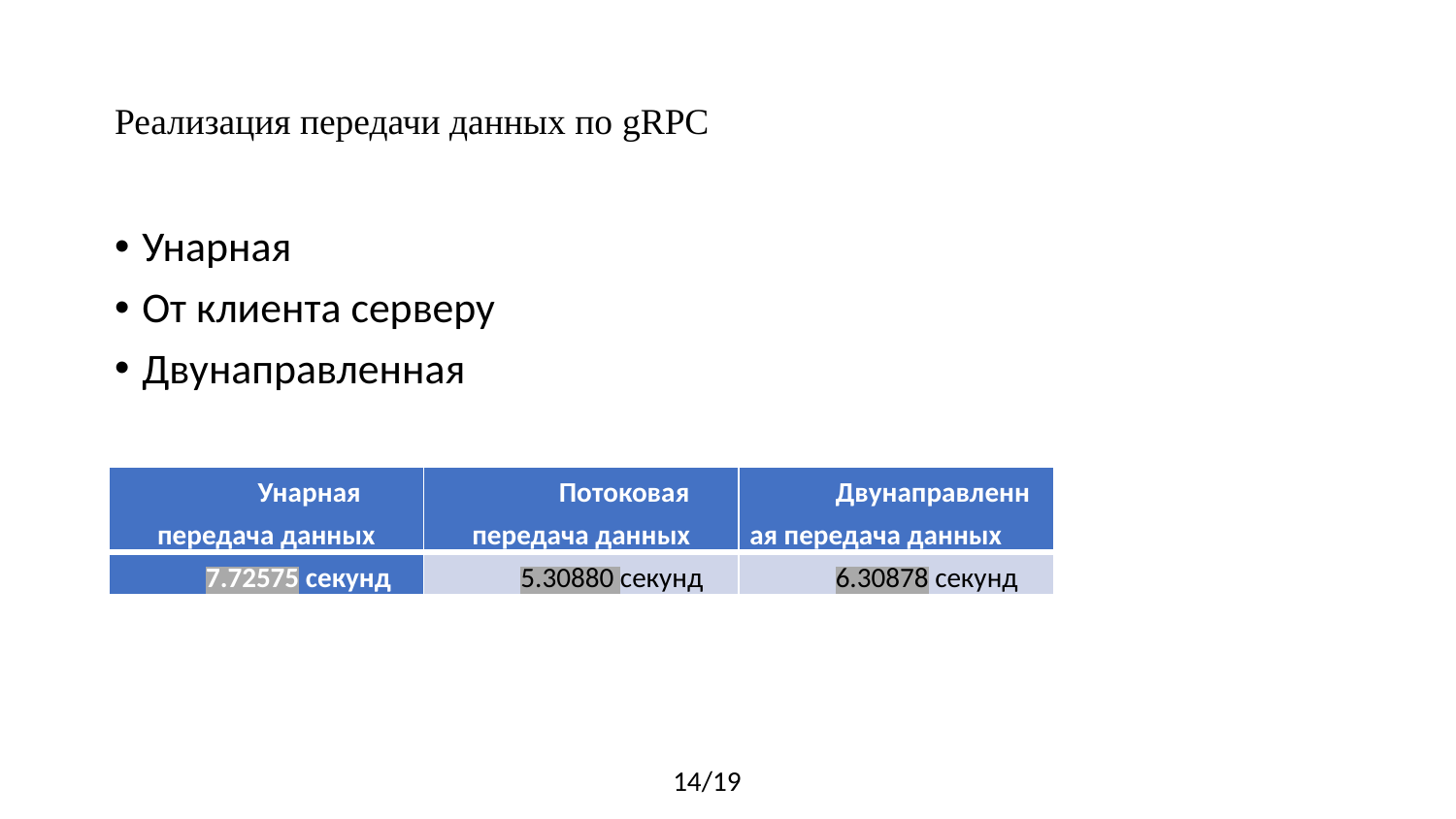

# Реализация передачи данных по gRPC
Унарная
От клиента серверу
Двунаправленная

| Унарная передача данных | Потоковая передача данных | Двунаправленная передача данных |
| --- | --- | --- |
| 7.72575 секунд | 5.30880 секунд | 6.30878 секунд |
14/19